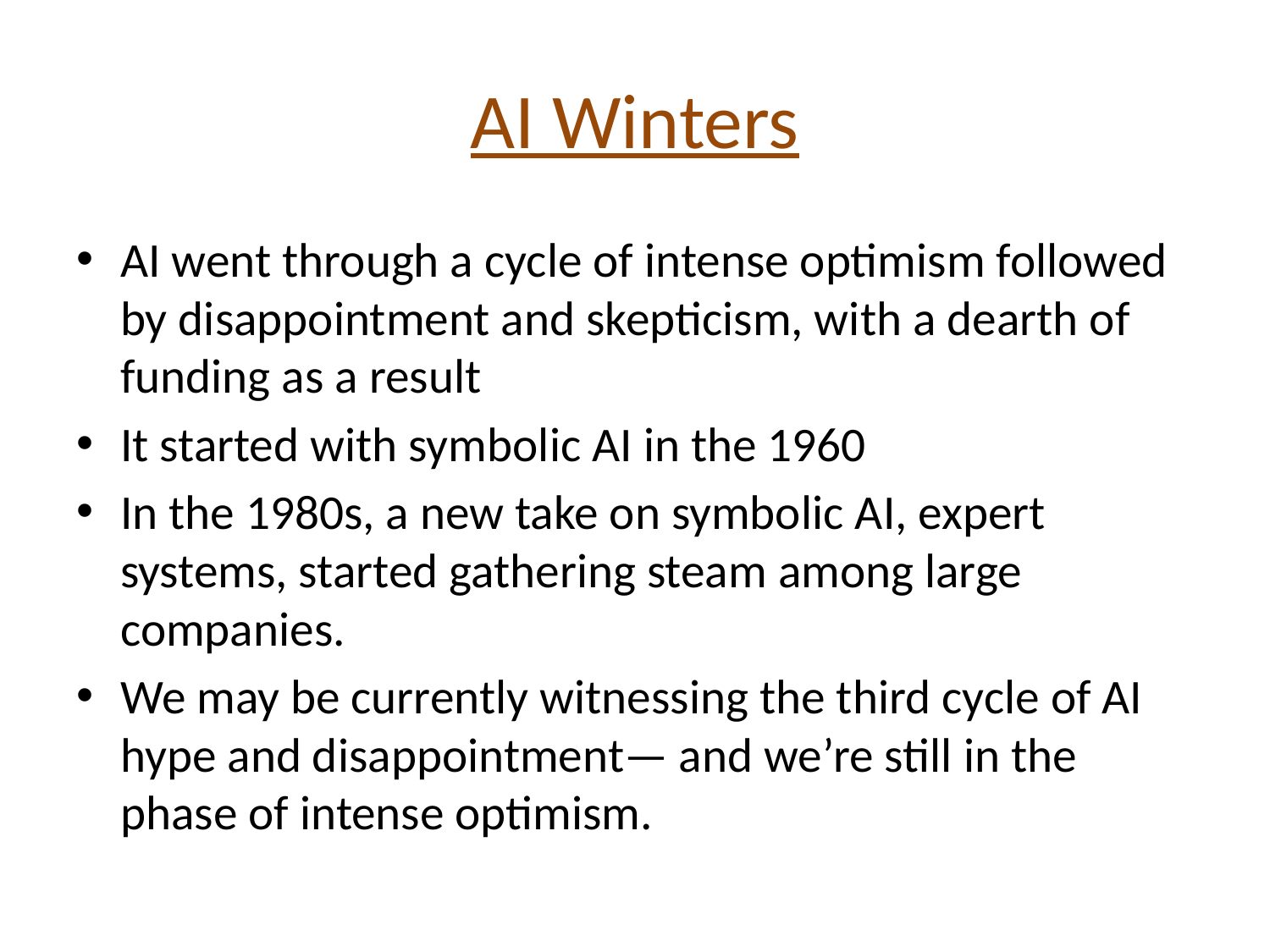

# AI Winters
AI went through a cycle of intense optimism followed by disappointment and skepticism, with a dearth of funding as a result
It started with symbolic AI in the 1960
In the 1980s, a new take on symbolic AI, expert systems, started gathering steam among large companies.
We may be currently witnessing the third cycle of AI hype and disappointment— and we’re still in the phase of intense optimism.